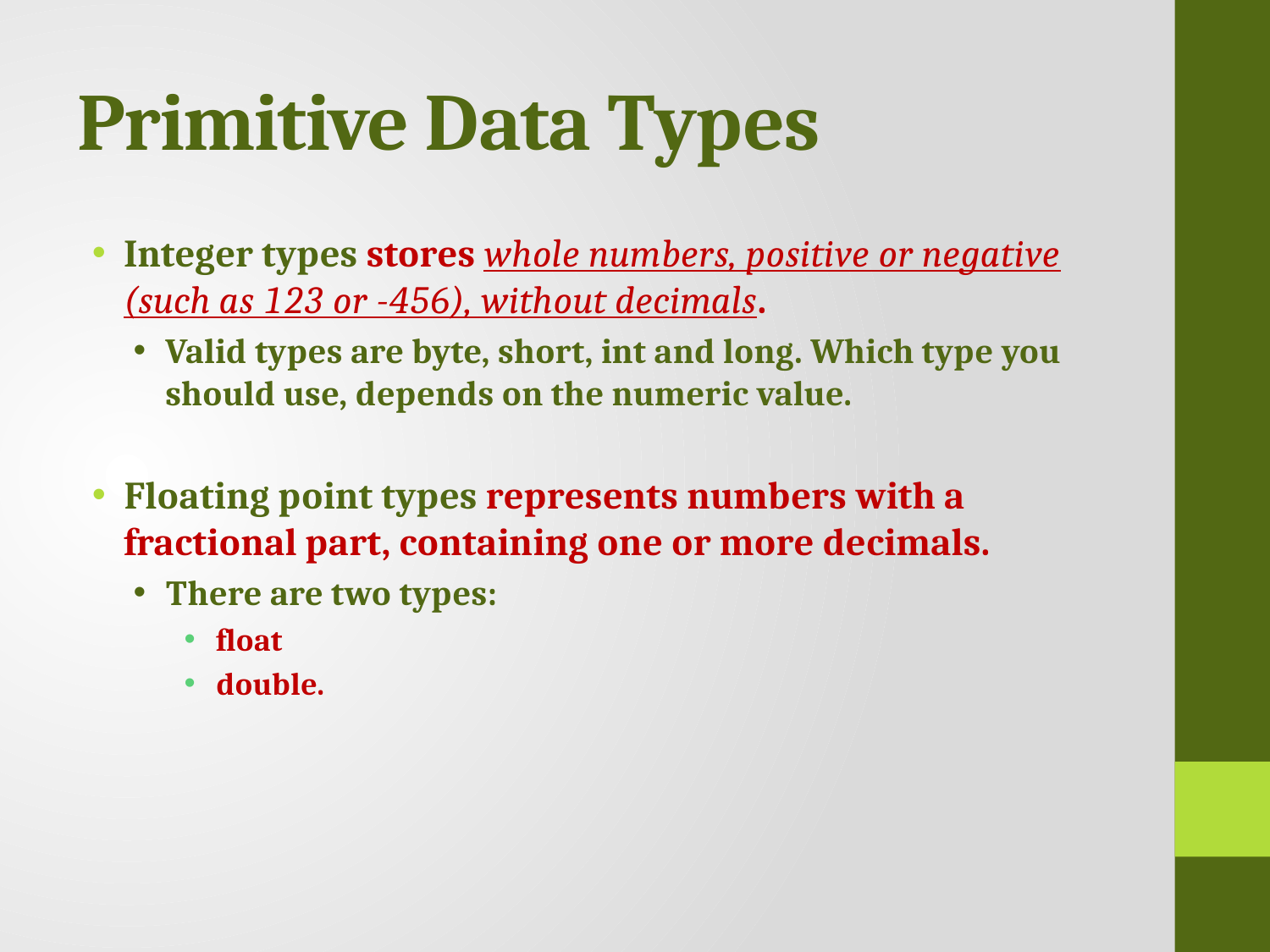

# Primitive Data Types
Integer types stores whole numbers, positive or negative (such as 123 or -456), without decimals.
Valid types are byte, short, int and long. Which type you should use, depends on the numeric value.

Floating point types represents numbers with a fractional part, containing one or more decimals.
There are two types:
float
double.